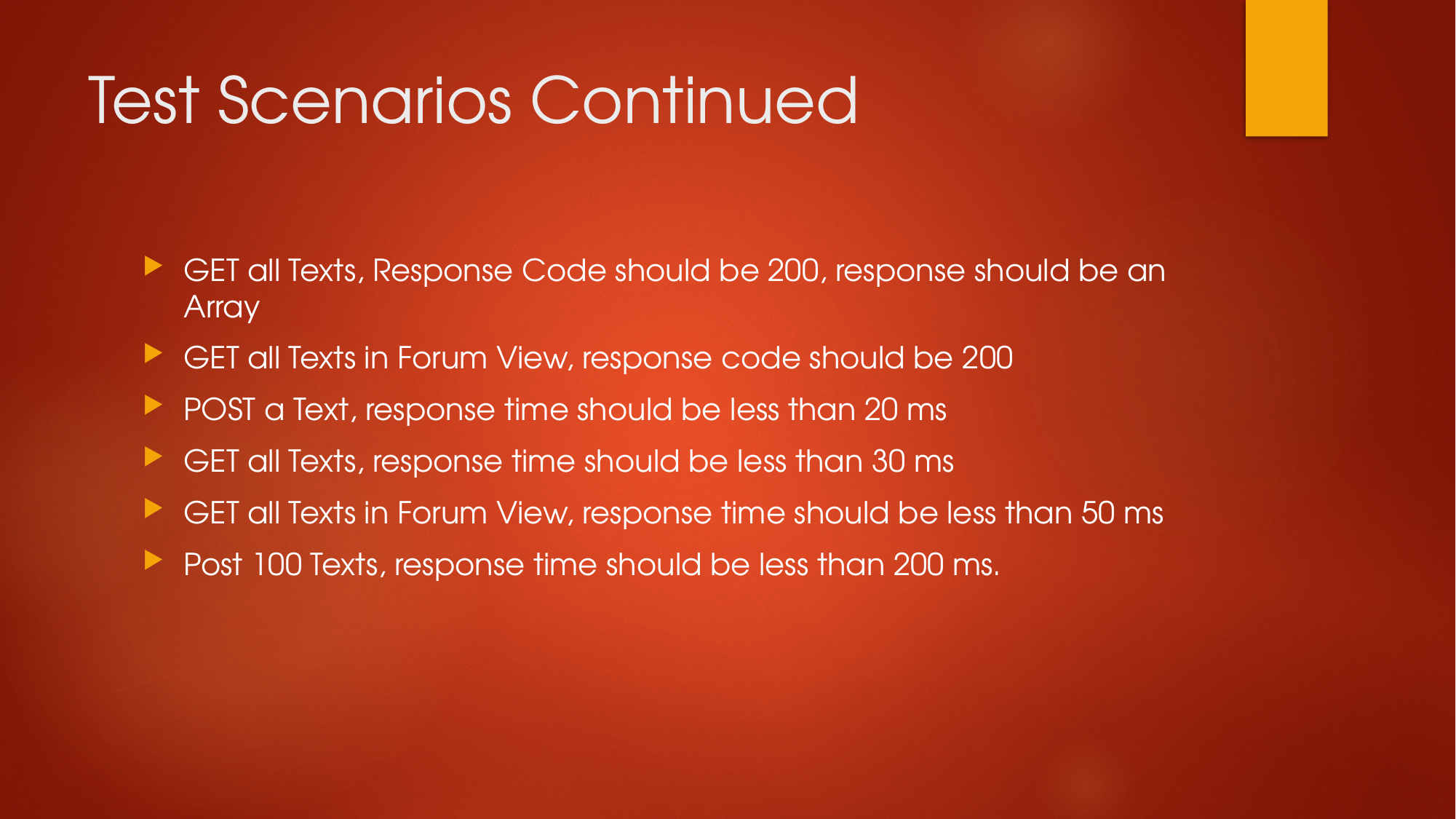

# Test Scenarios Continued
GET all Texts, Response Code should be 200, response should be an Array
GET all Texts in Forum View, response code should be 200
POST a Text, response time should be less than 20 ms
GET all Texts, response time should be less than 30 ms
GET all Texts in Forum View, response time should be less than 50 ms
Post 100 Texts, response time should be less than 200 ms.